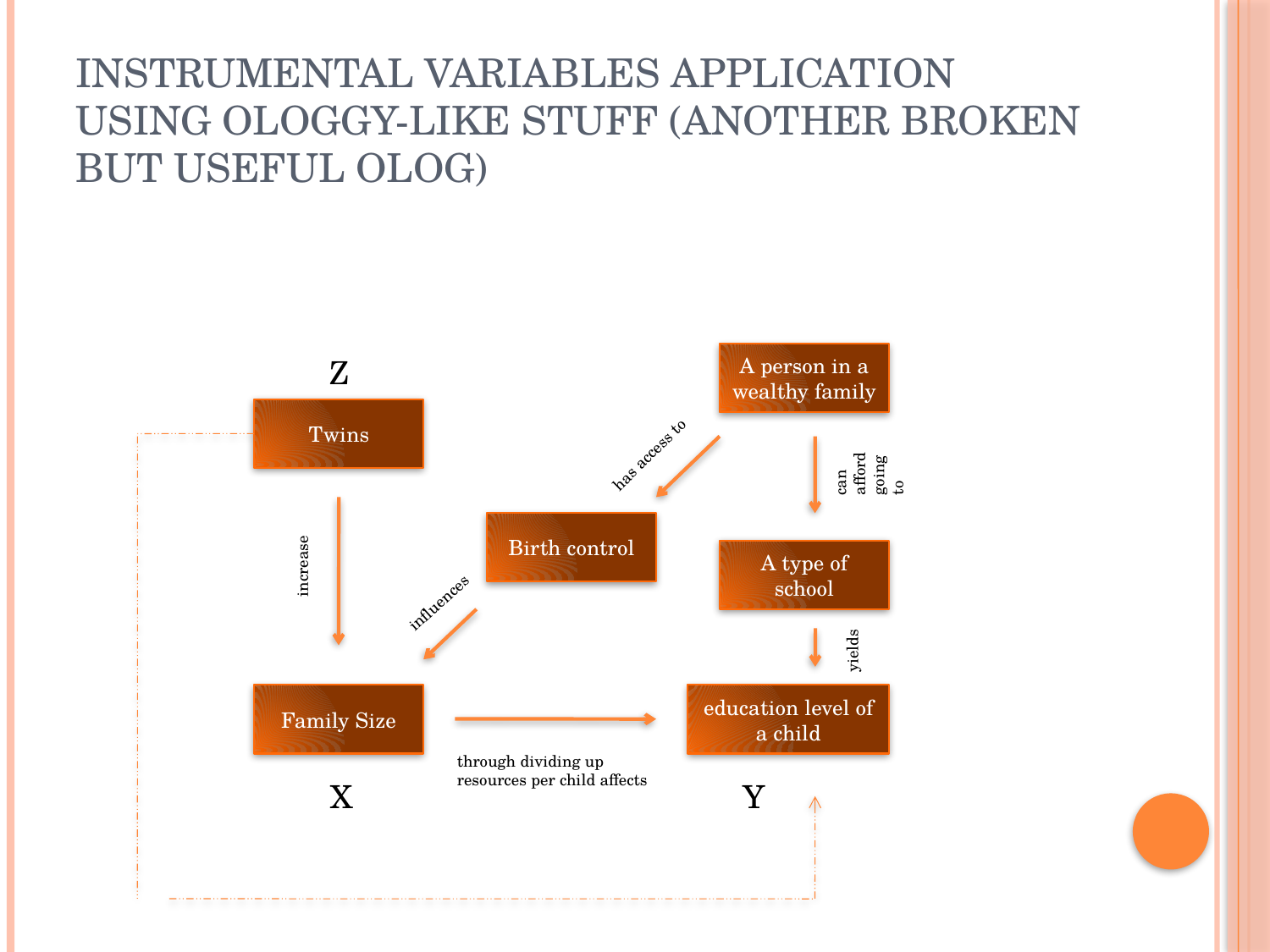

# Instrumental variables application using Ologgy-like stuff (another broken but useful olog)
A person in a wealthy family
Z

Twins
has access to
can afford going to
Birth control
increase
A type of school
influences
yields
Family Size
education level of a child
through dividing up resources per child affects
X

Y